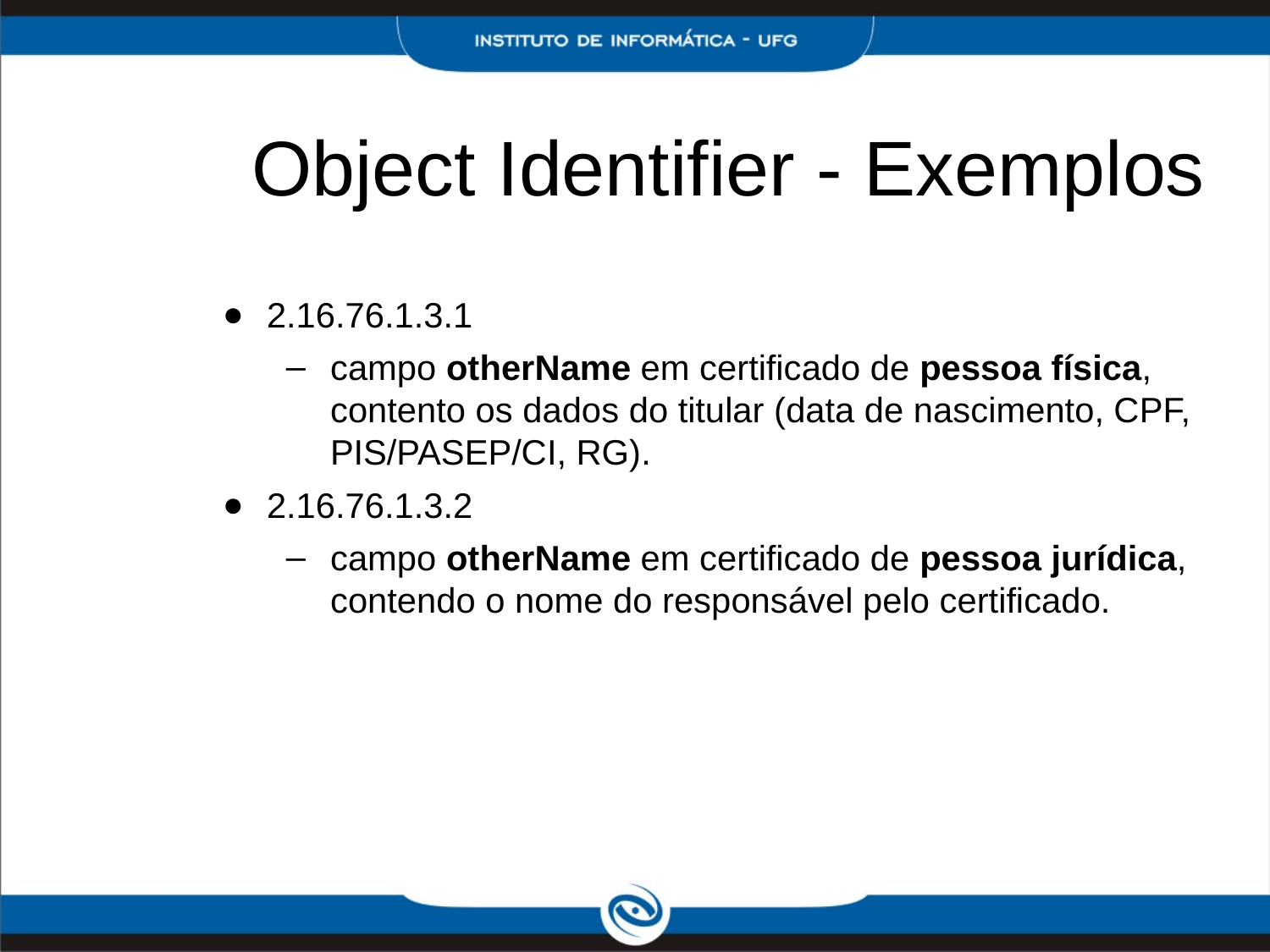

Object Identifier - Exemplos
2.16.76.1.3.1
campo otherName em certificado de pessoa física, contento os dados do titular (data de nascimento, CPF, PIS/PASEP/CI, RG).
2.16.76.1.3.2
campo otherName em certificado de pessoa jurídica, contendo o nome do responsável pelo certificado.